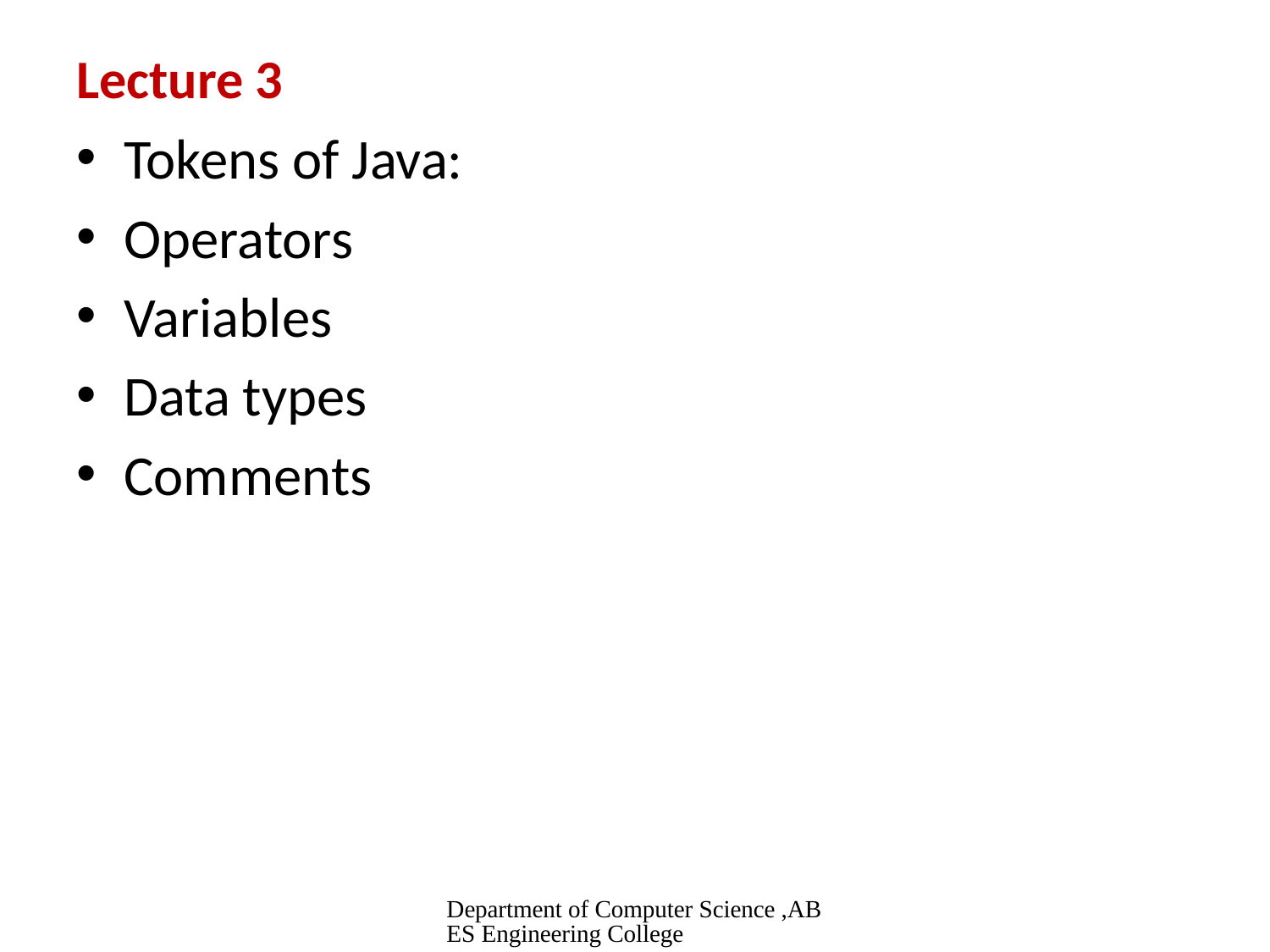

# Lecture 3
Tokens of Java:
Operators
Variables
Data types
Comments
Department of Computer Science ,ABES Engineering College